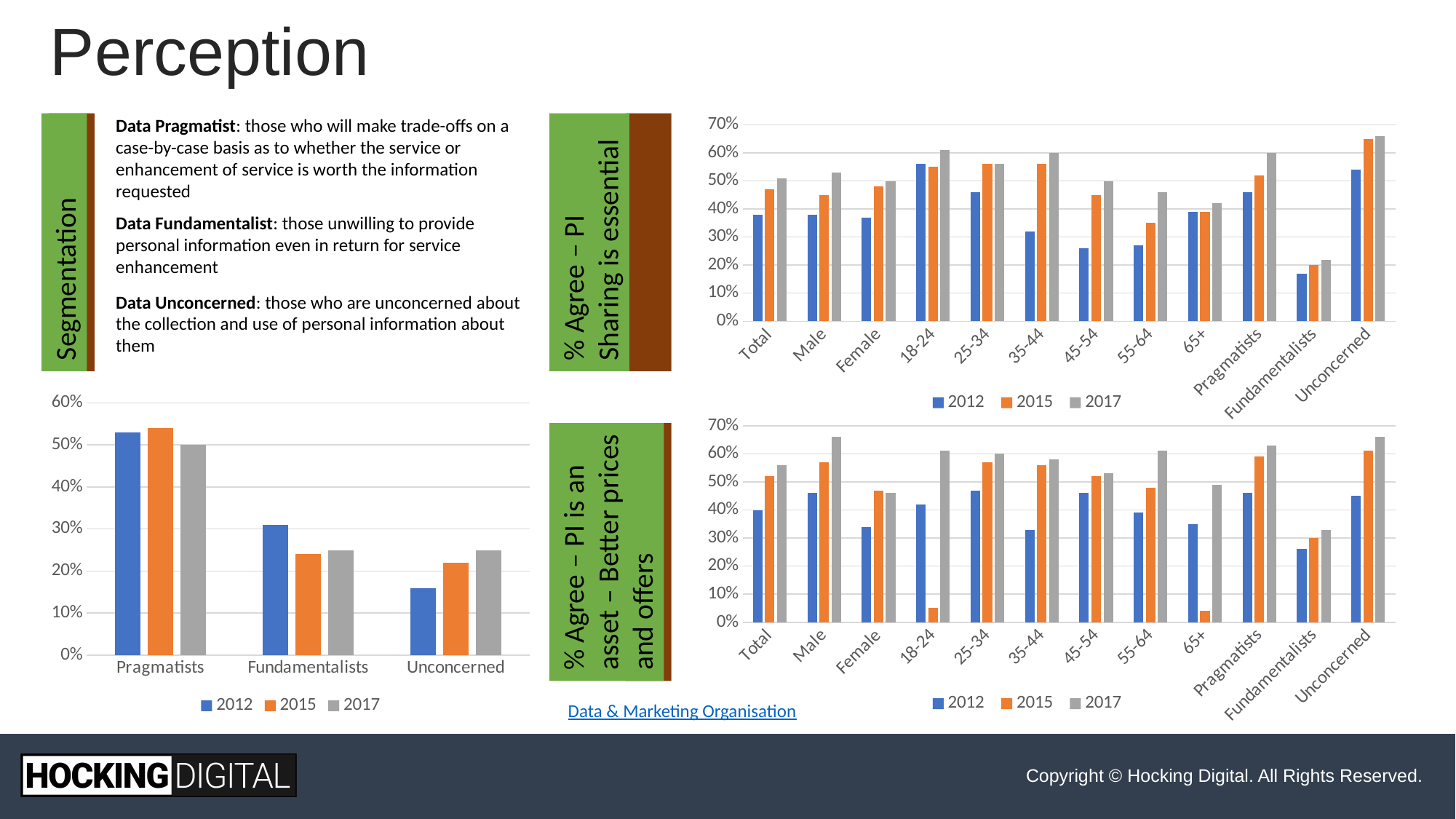

# Perception
Data Pragmatist: those who will make trade-offs on a case-by-case basis as to whether the service or enhancement of service is worth the information requested

### Chart

| Category | 2012 | 2015 | 2017 |
|---|---|---|---|
| Total | 0.38 | 0.47 | 0.51 |
| Male | 0.38 | 0.45 | 0.53 |
| Female | 0.37 | 0.48 | 0.5 |
| 18-24 | 0.56 | 0.55 | 0.61 |
| 25-34 | 0.46 | 0.56 | 0.56 |
| 35-44 | 0.32 | 0.56 | 0.6 |
| 45-54 | 0.26 | 0.45 | 0.5 |
| 55-64 | 0.27 | 0.35 | 0.46 |
| 65+ | 0.39 | 0.39 | 0.42 |
| Pragmatists | 0.46 | 0.52 | 0.6 |
| Fundamentalists | 0.17 | 0.2 | 0.22 |
| Unconcerned | 0.54 | 0.65 | 0.66 |
% Agree – PI Sharing is essential
Data Fundamentalist: those unwilling to provide personal information even in return for service enhancement
Segmentation

Data Unconcerned: those who are unconcerned about the collection and use of personal information about them

### Chart

| Category | 2012 | 2015 | 2017 |
|---|---|---|---|
| Pragmatists | 0.53 | 0.54 | 0.5 |
| Fundamentalists | 0.31 | 0.24 | 0.25 |
| Unconcerned | 0.16 | 0.22 | 0.25 |

### Chart

| Category | 2012 | 2015 | 2017 |
|---|---|---|---|
| Total | 0.4 | 0.52 | 0.56 |
| Male | 0.46 | 0.57 | 0.66 |
| Female | 0.34 | 0.47 | 0.46 |
| 18-24 | 0.42 | 0.05 | 0.61 |
| 25-34 | 0.47 | 0.57 | 0.6 |
| 35-44 | 0.33 | 0.56 | 0.58 |
| 45-54 | 0.46 | 0.52 | 0.53 |
| 55-64 | 0.39 | 0.48 | 0.61 |
| 65+ | 0.35 | 0.04 | 0.49 |
| Pragmatists | 0.46 | 0.59 | 0.63 |
| Fundamentalists | 0.26 | 0.3 | 0.33 |
| Unconcerned | 0.45 | 0.61 | 0.66 |
% Agree – PI is an asset – Better prices and offers

Data & Marketing Organisation